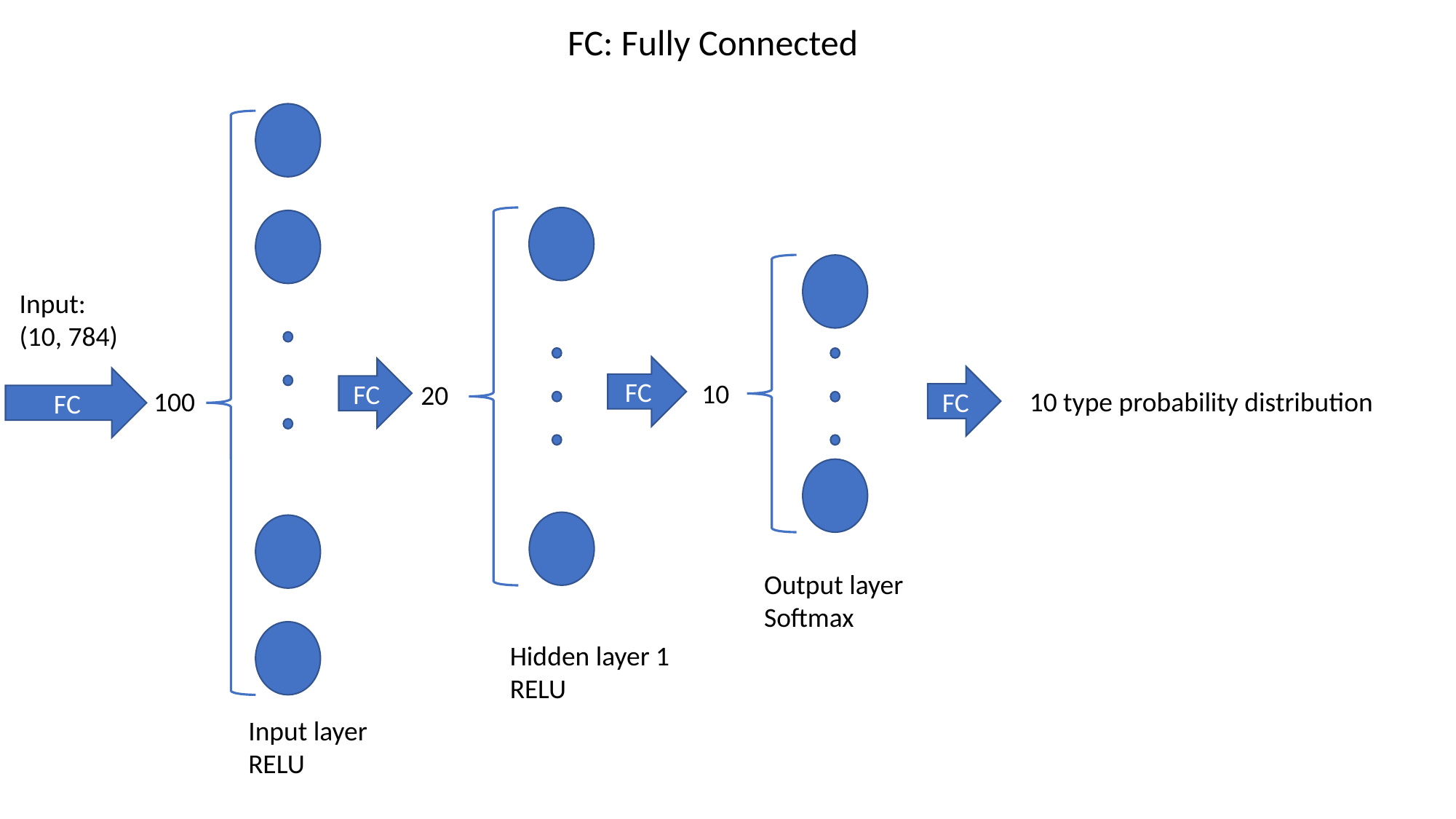

FC: Fully Connected

Input layer
RELU
100

Hidden layer 1
RELU
20

Output layer
Softmax
10
Input:
(10, 784)
FC
FC
FC
FC
10 type probability distribution